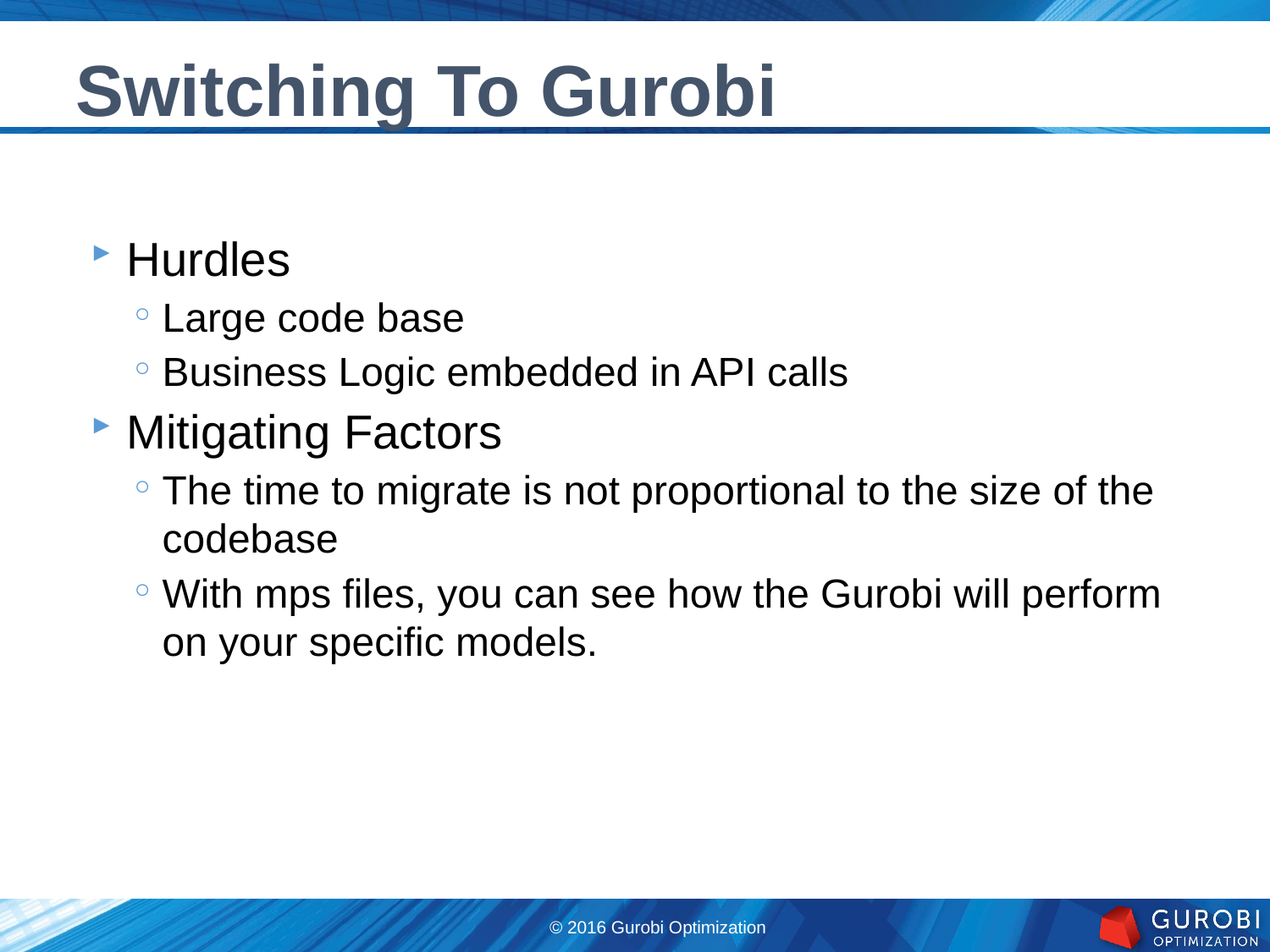

Switching To Gurobi
Hurdles
Large code base
Business Logic embedded in API calls
Mitigating Factors
The time to migrate is not proportional to the size of the codebase
With mps files, you can see how the Gurobi will perform on your specific models.
© 2016 Gurobi Optimization